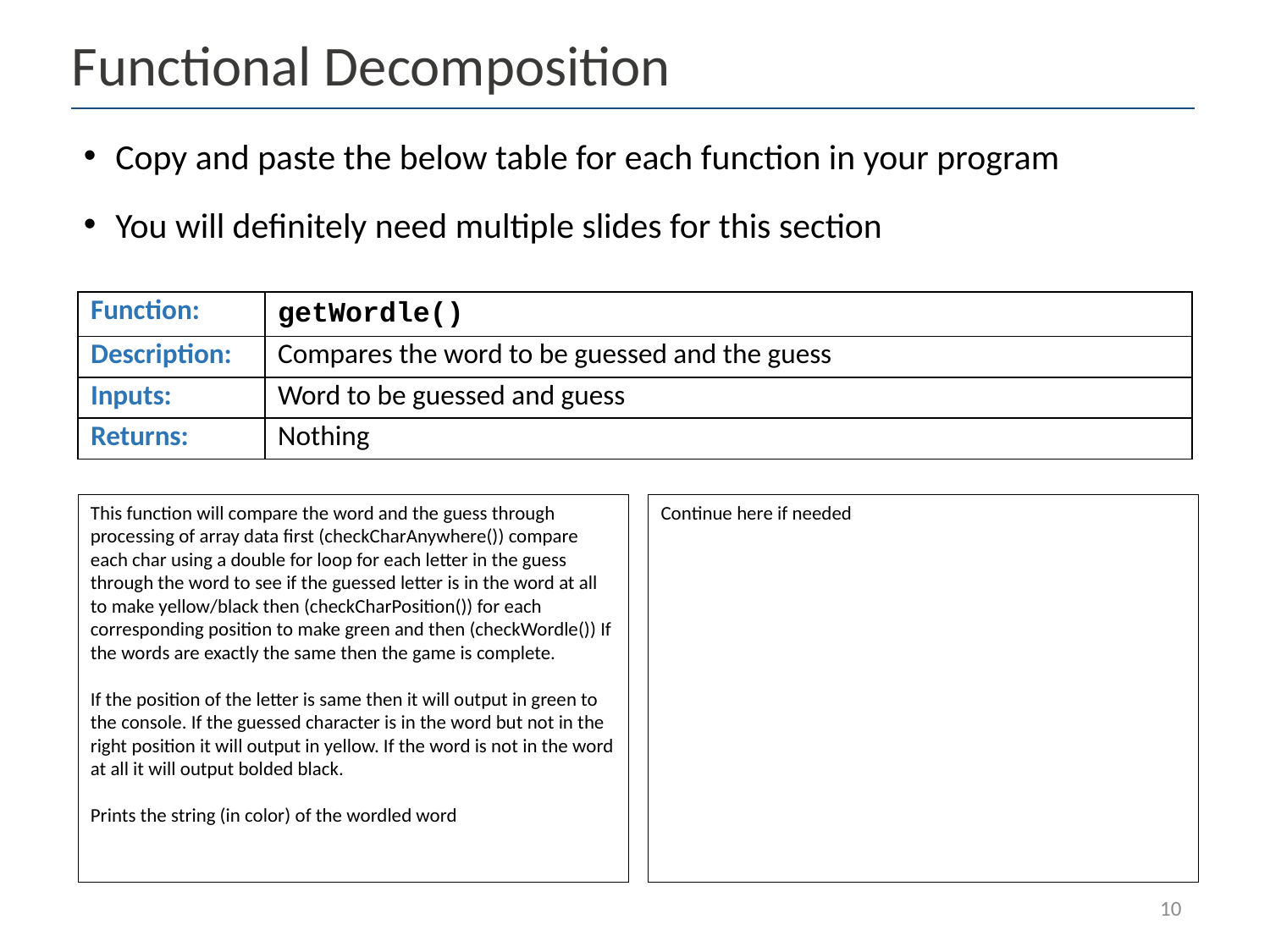

# Functional Decomposition
Copy and paste the below table for each function in your program
You will definitely need multiple slides for this section
| Function: | getWordle() |
| --- | --- |
| Description: | Compares the word to be guessed and the guess |
| Inputs: | Word to be guessed and guess |
| Returns: | Nothing |
This function will compare the word and the guess through processing of array data first (checkCharAnywhere()) compare each char using a double for loop for each letter in the guess through the word to see if the guessed letter is in the word at all to make yellow/black then (checkCharPosition()) for each corresponding position to make green and then (checkWordle()) If the words are exactly the same then the game is complete.

If the position of the letter is same then it will output in green to the console. If the guessed character is in the word but not in the right position it will output in yellow. If the word is not in the word at all it will output bolded black.

Prints the string (in color) of the wordled word
Continue here if needed
10